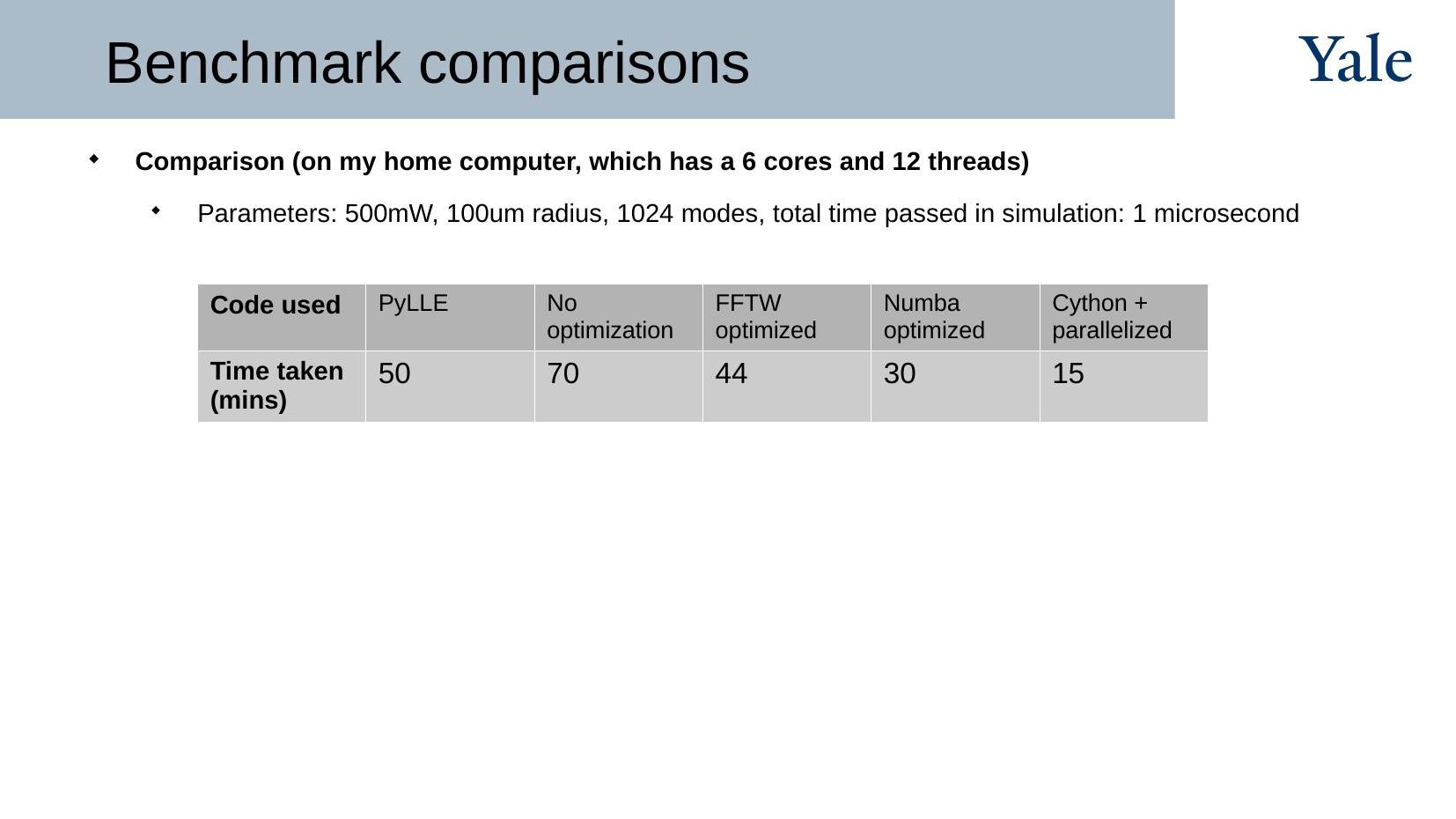

Benchmark comparisons
Comparison (on my home computer, which has a 6 cores and 12 threads)
Parameters: 500mW, 100um radius, 1024 modes, total time passed in simulation: 1 microsecond

| Code used | PyLLE | No optimization | FFTW optimized | Numba optimized | Cython + parallelized |
| --- | --- | --- | --- | --- | --- |
| Time taken (mins) | 50 | 70 | 44 | 30 | 15 |